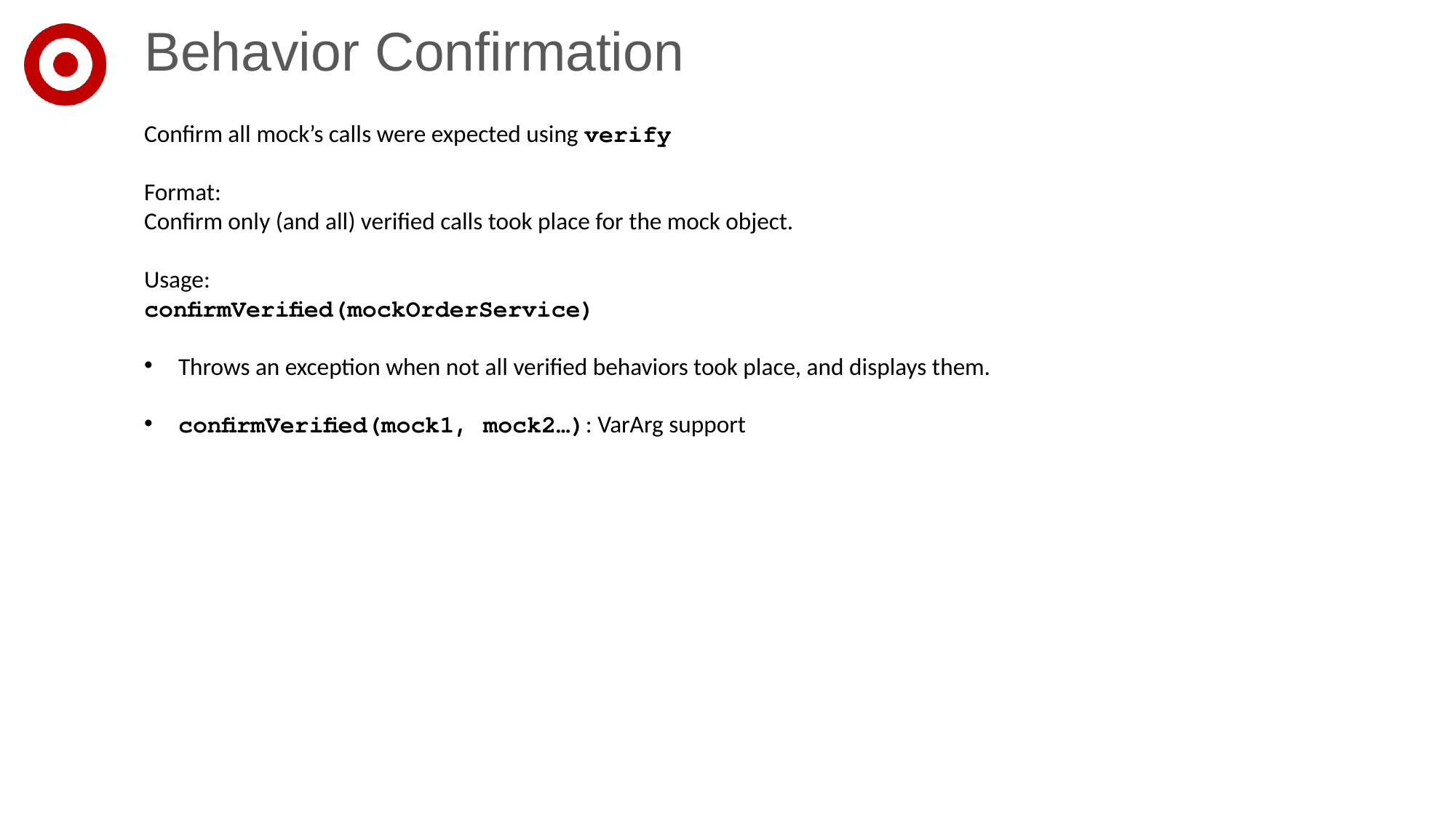

# Behavior Confirmation
Confirm all mock’s calls were expected using verify

Format:
Confirm only (and all) verified calls took place for the mock object.

Usage:
confirmVerified(mockOrderService)

Throws an exception when not all verified behaviors took place, and displays them.

confirmVerified(mock1, mock2…): VarArg support